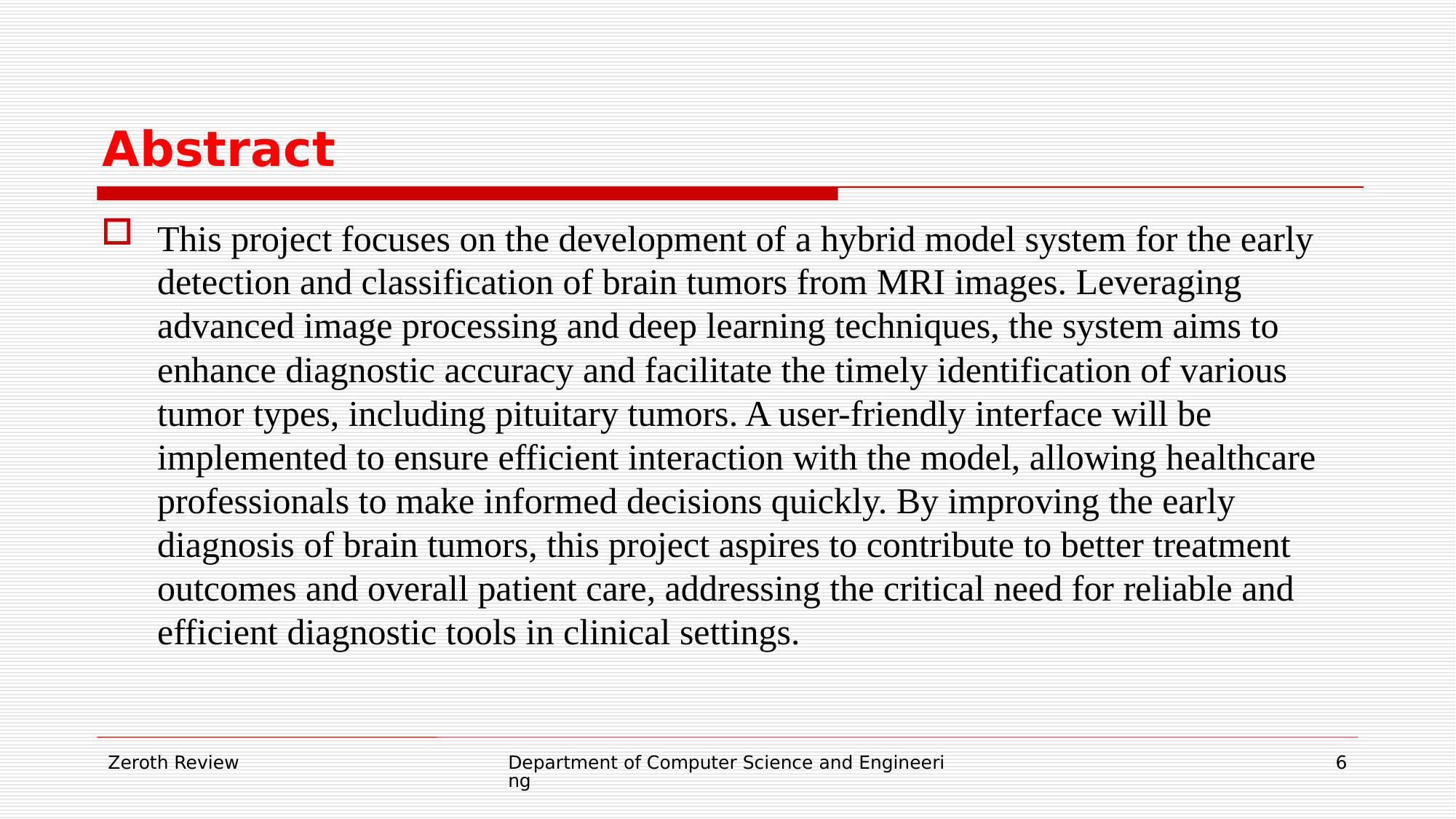

# Abstract
This project focuses on the development of a hybrid model system for the early detection and classification of brain tumors from MRI images. Leveraging advanced image processing and deep learning techniques, the system aims to enhance diagnostic accuracy and facilitate the timely identification of various tumor types, including pituitary tumors. A user-friendly interface will be implemented to ensure efficient interaction with the model, allowing healthcare professionals to make informed decisions quickly. By improving the early diagnosis of brain tumors, this project aspires to contribute to better treatment outcomes and overall patient care, addressing the critical need for reliable and efficient diagnostic tools in clinical settings.

Zeroth Review
Department of Computer Science and Engineering
6